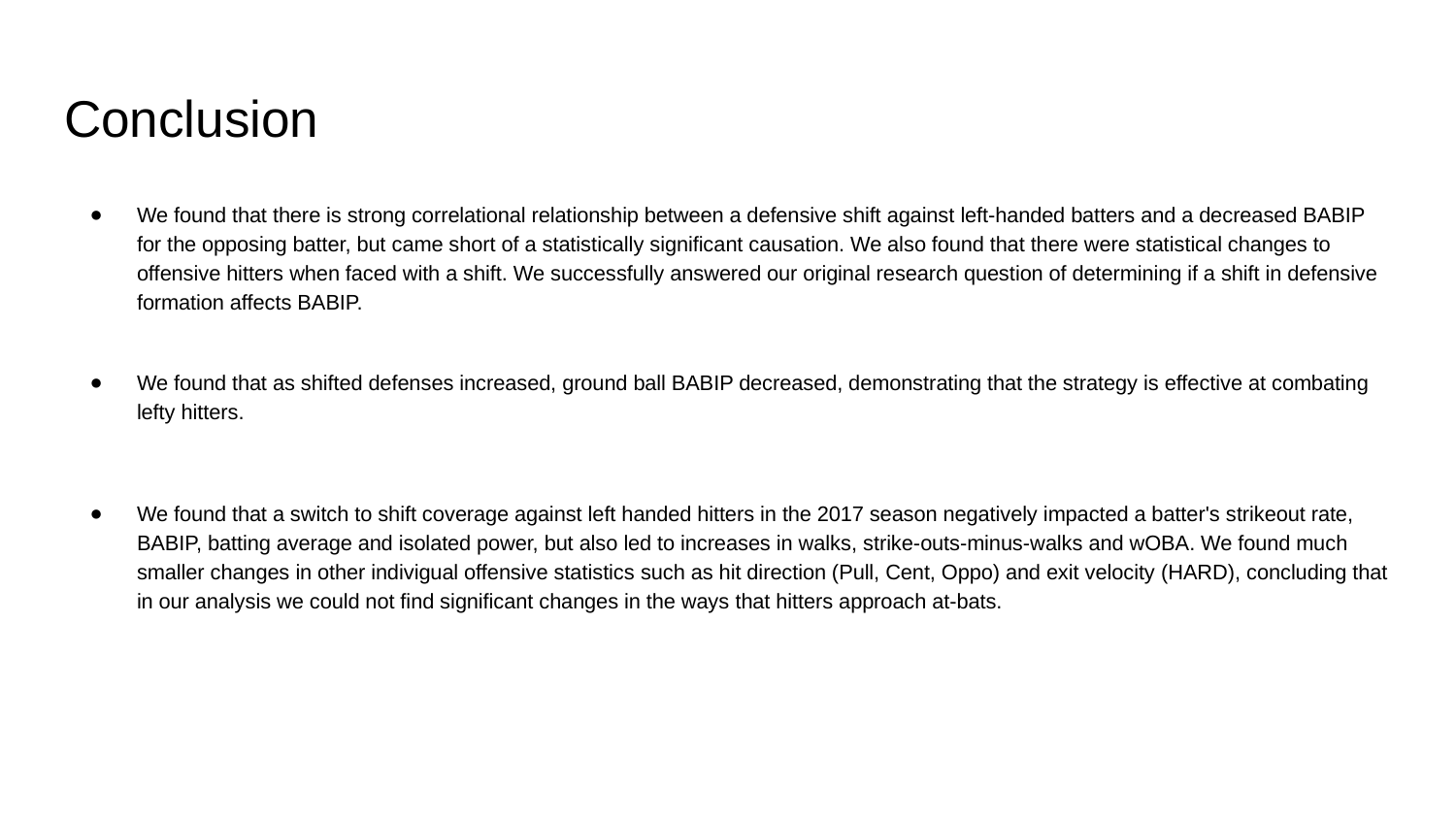

# Conclusion
We found that there is strong correlational relationship between a defensive shift against left-handed batters and a decreased BABIP for the opposing batter, but came short of a statistically significant causation. We also found that there were statistical changes to offensive hitters when faced with a shift. We successfully answered our original research question of determining if a shift in defensive formation affects BABIP.

We found that as shifted defenses increased, ground ball BABIP decreased, demonstrating that the strategy is effective at combating lefty hitters.

We found that a switch to shift coverage against left handed hitters in the 2017 season negatively impacted a batter's strikeout rate, BABIP, batting average and isolated power, but also led to increases in walks, strike-outs-minus-walks and wOBA. We found much smaller changes in other indivigual offensive statistics such as hit direction (Pull, Cent, Oppo) and exit velocity (HARD), concluding that in our analysis we could not find significant changes in the ways that hitters approach at-bats.